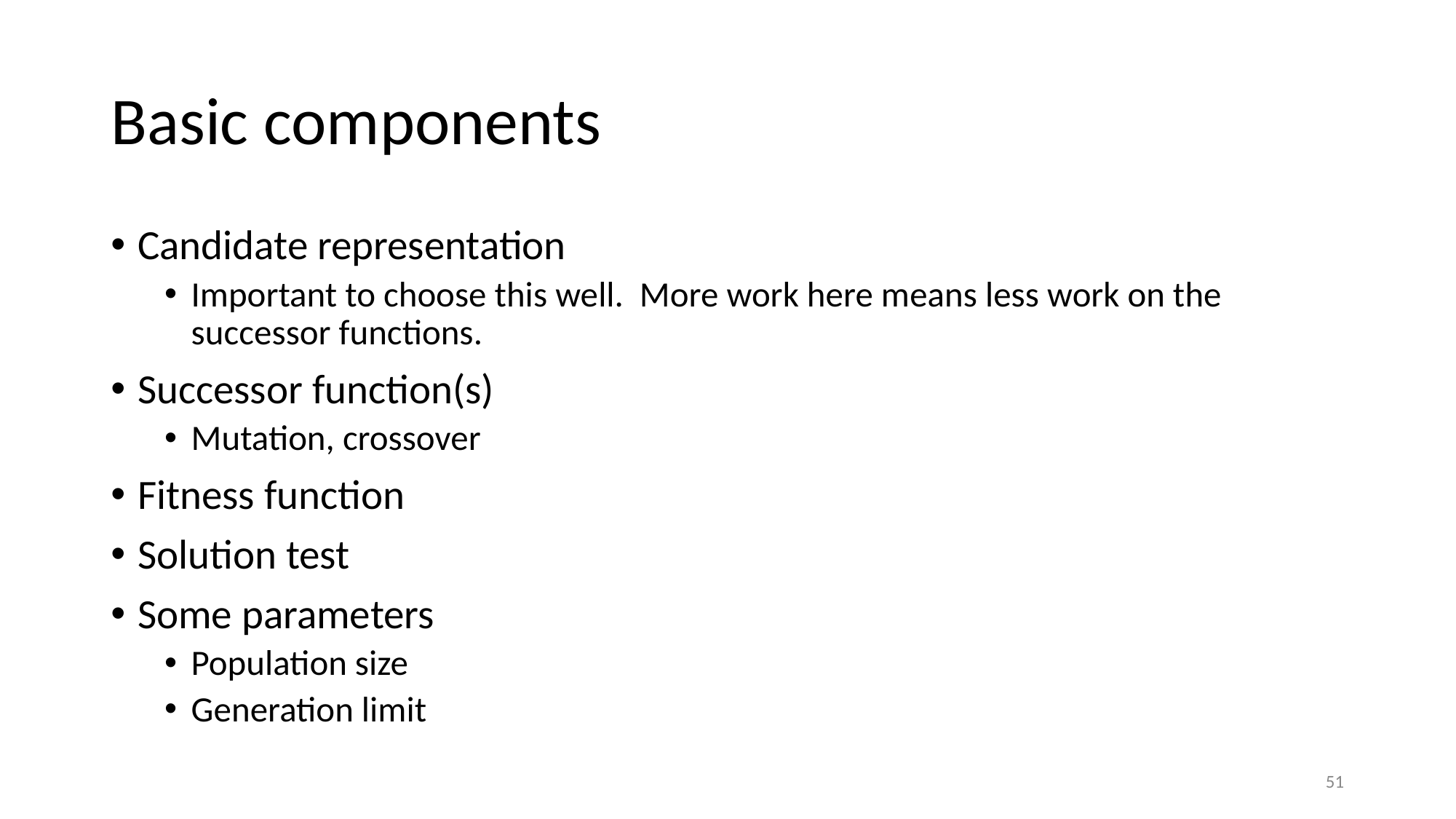

# Basic components
Candidate representation
Important to choose this well.  More work here means less work on the successor functions.
Successor function(s)
Mutation, crossover
Fitness function
Solution test
Some parameters
Population size
Generation limit
51